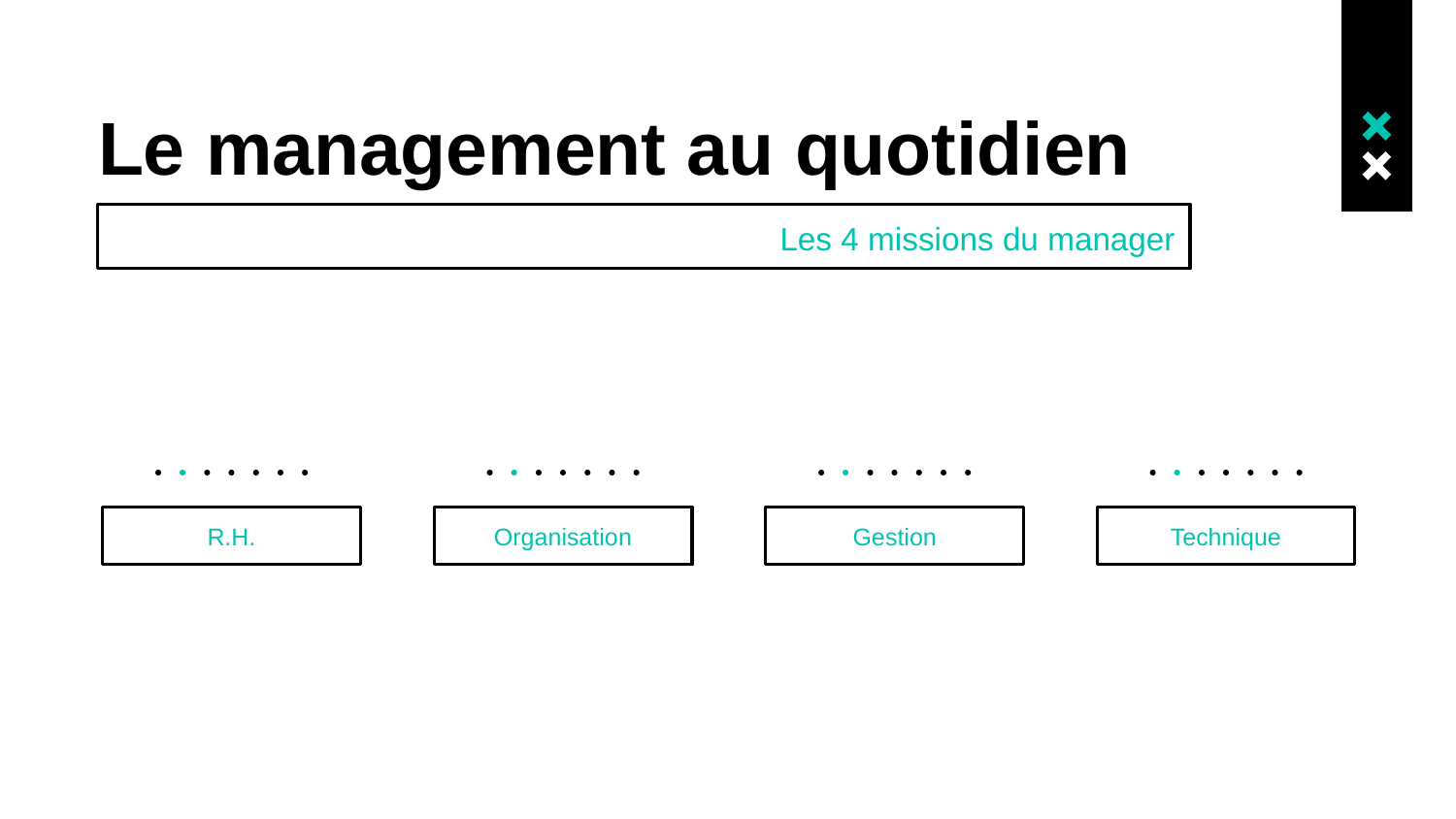

# Le management au quotidien
Les 4 missions du manager

R.H.
Organisation
Gestion
Technique